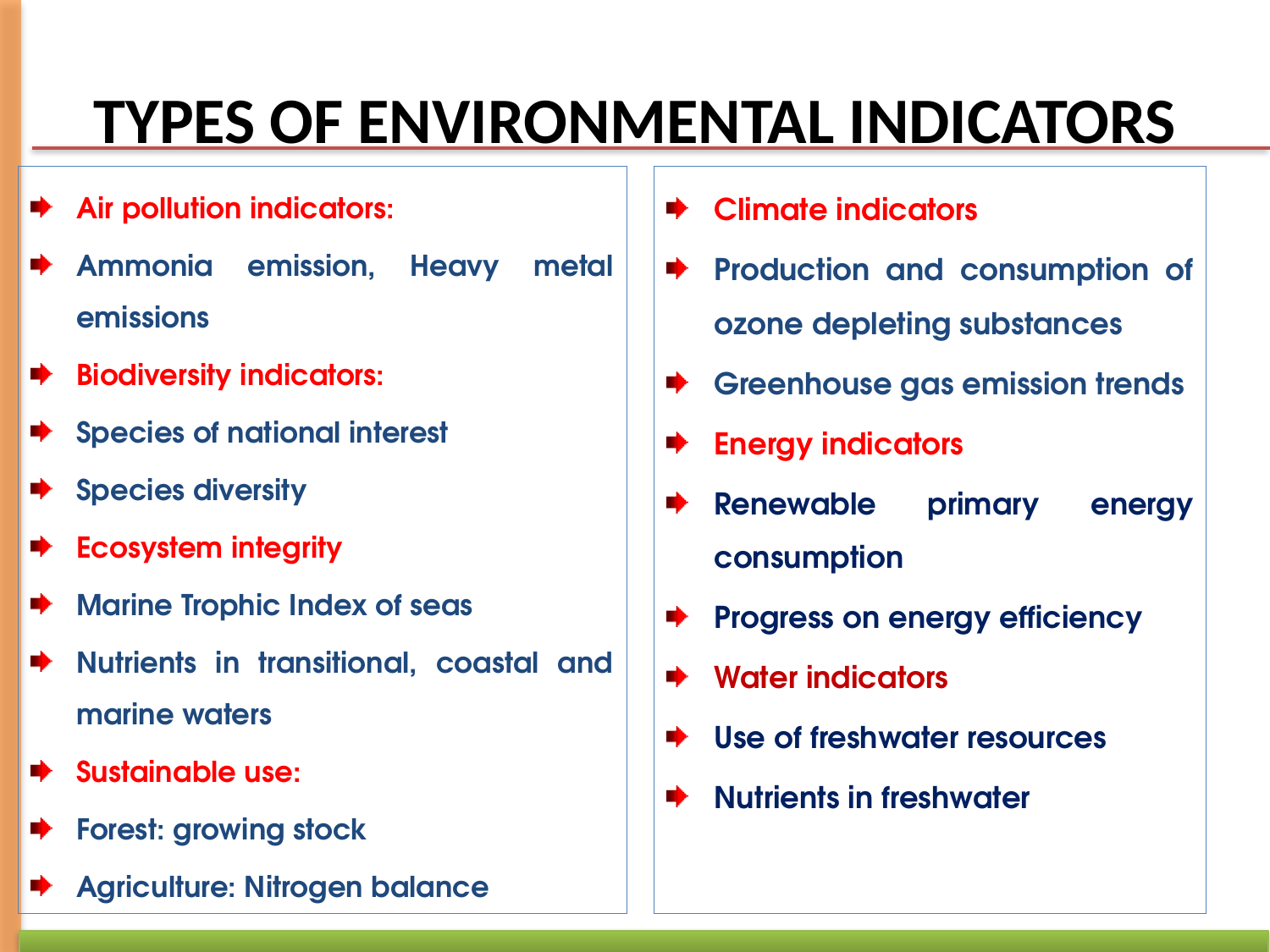

# TYPES OF ENVIRONMENTAL INDICATORS
Air pollution indicators:
Ammonia emission, Heavy metal emissions
Biodiversity indicators:
Species of national interest
Species diversity
Ecosystem integrity
Marine Trophic Index of seas
Nutrients in transitional, coastal and marine waters
Sustainable use:
Forest: growing stock
Agriculture: Nitrogen balance
Climate indicators
Production and consumption of ozone depleting substances
Greenhouse gas emission trends
Energy indicators
Renewable primary energy consumption
Progress on energy efficiency
Water indicators
Use of freshwater resources
Nutrients in freshwater